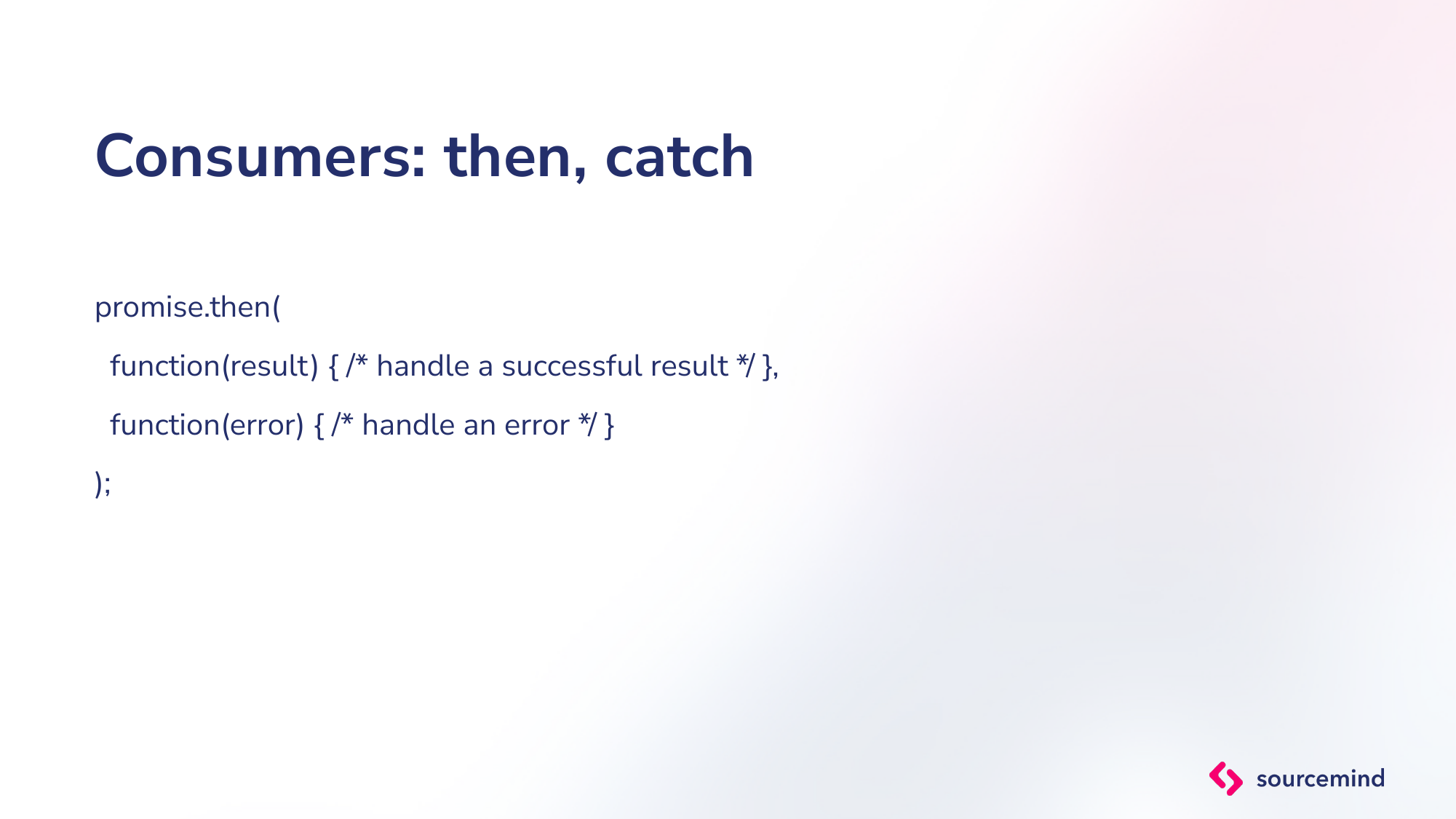

# Consumers: then, catch
promise.then(
  function(result) { /* handle a successful result */ },
  function(error) { /* handle an error */ }
);